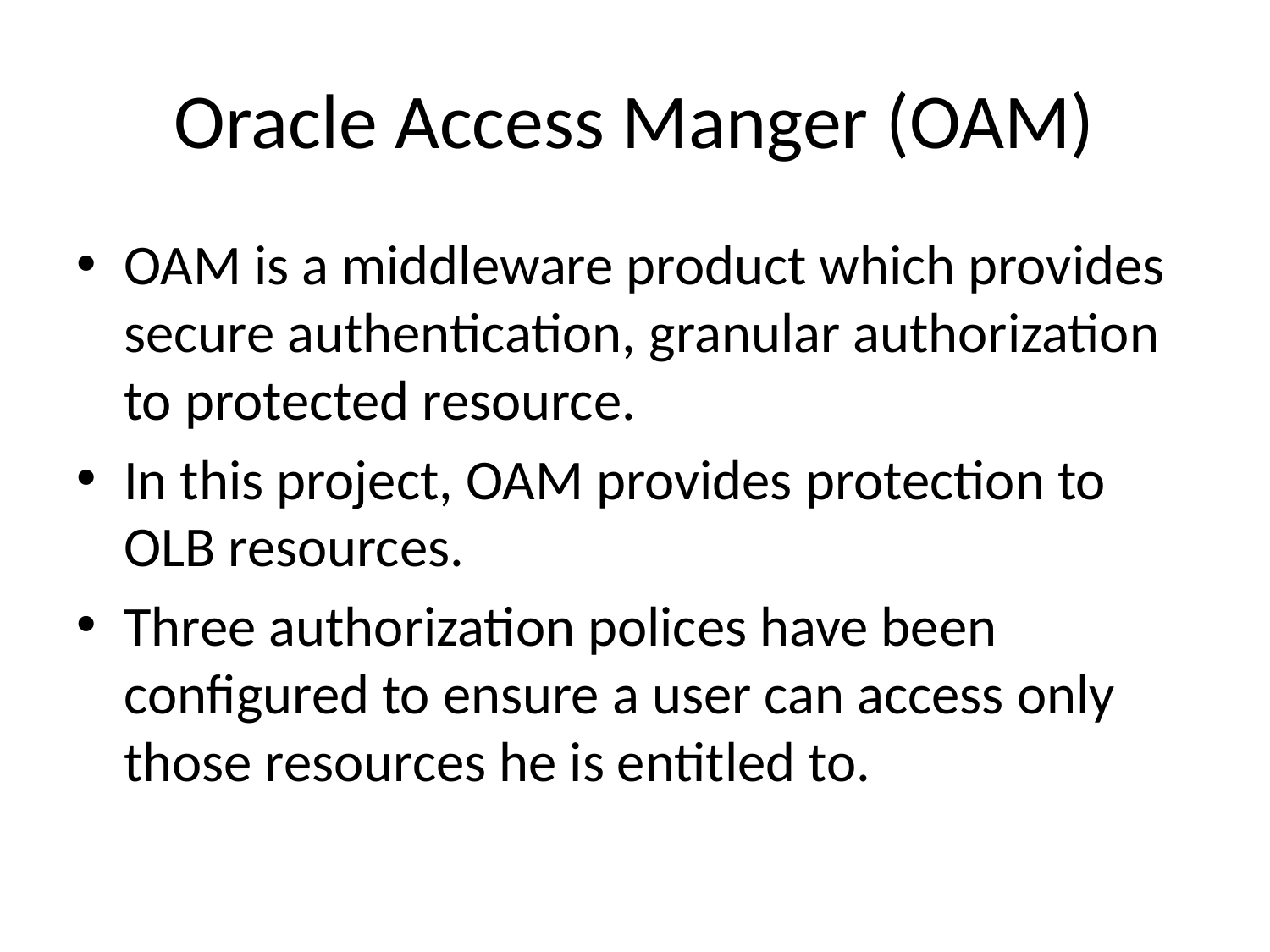

# Oracle Access Manger (OAM)
OAM is a middleware product which provides secure authentication, granular authorization to protected resource.
In this project, OAM provides protection to OLB resources.
Three authorization polices have been configured to ensure a user can access only those resources he is entitled to.